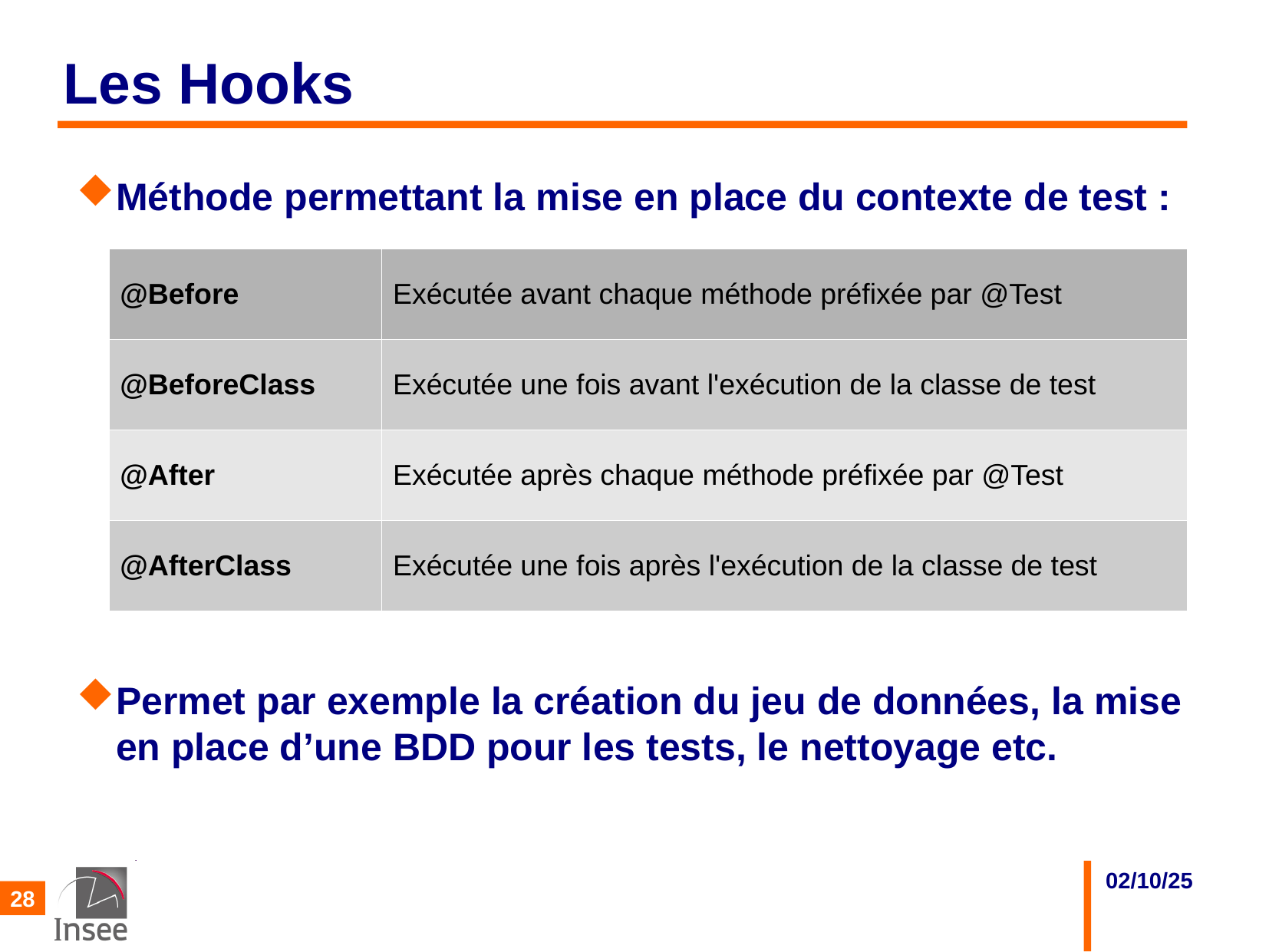

# Les Hooks

Méthode permettant la mise en place du contexte de test :

Permet par exemple la création du jeu de données, la mise en place d’une BDD pour les tests, le nettoyage etc.
| @Before | Exécutée avant chaque méthode préfixée par @Test |
| --- | --- |
| @BeforeClass | Exécutée une fois avant l'exécution de la classe de test |
| @After | Exécutée après chaque méthode préfixée par @Test |
| @AfterClass | Exécutée une fois après l'exécution de la classe de test |
02/10/25
28